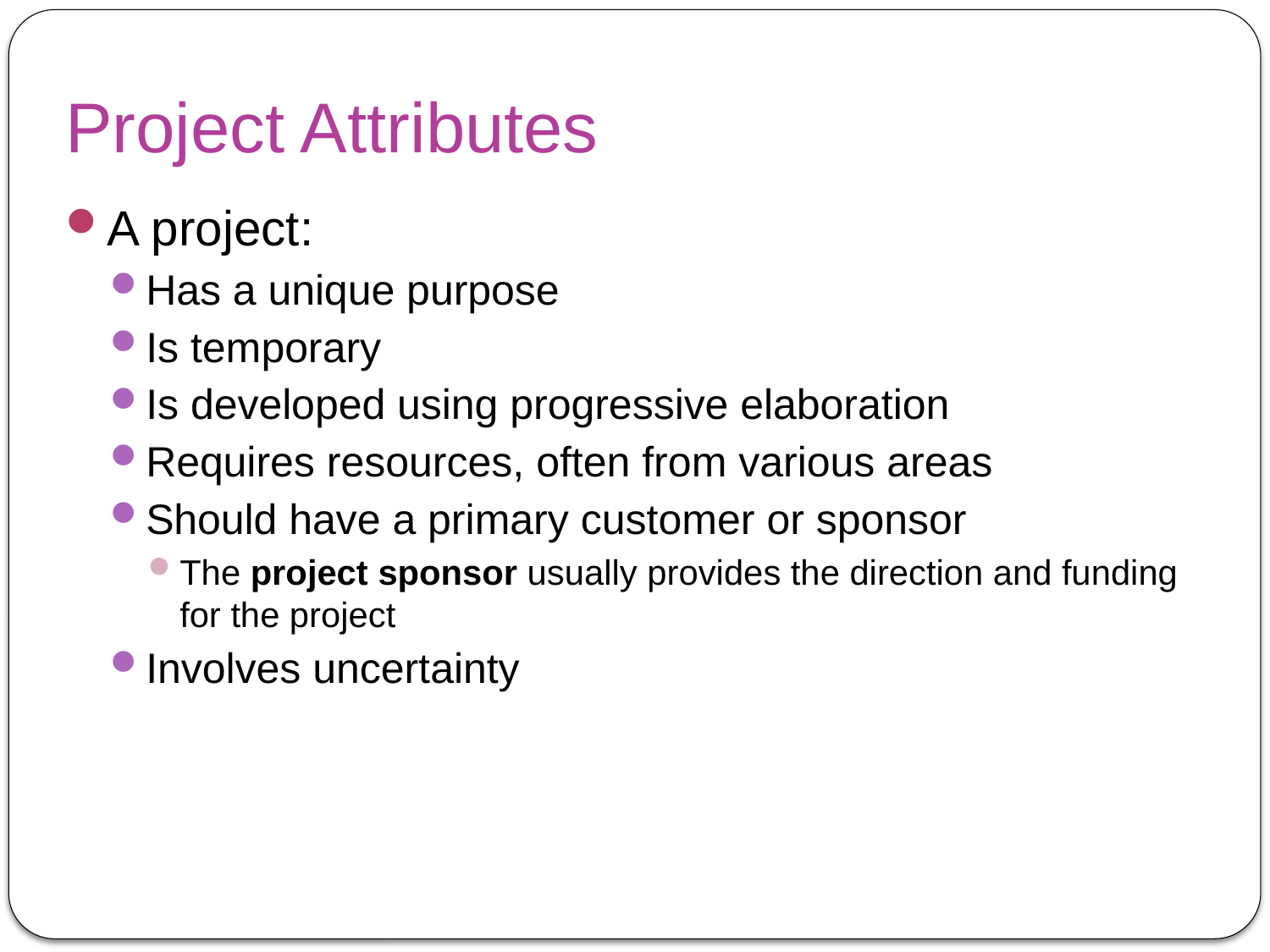

# Project Attributes
A project:
Has a unique purpose
Is temporary
Is developed using progressive elaboration
Requires resources, often from various areas
Should have a primary customer or sponsor
The project sponsor usually provides the direction and funding for the project
Involves uncertainty